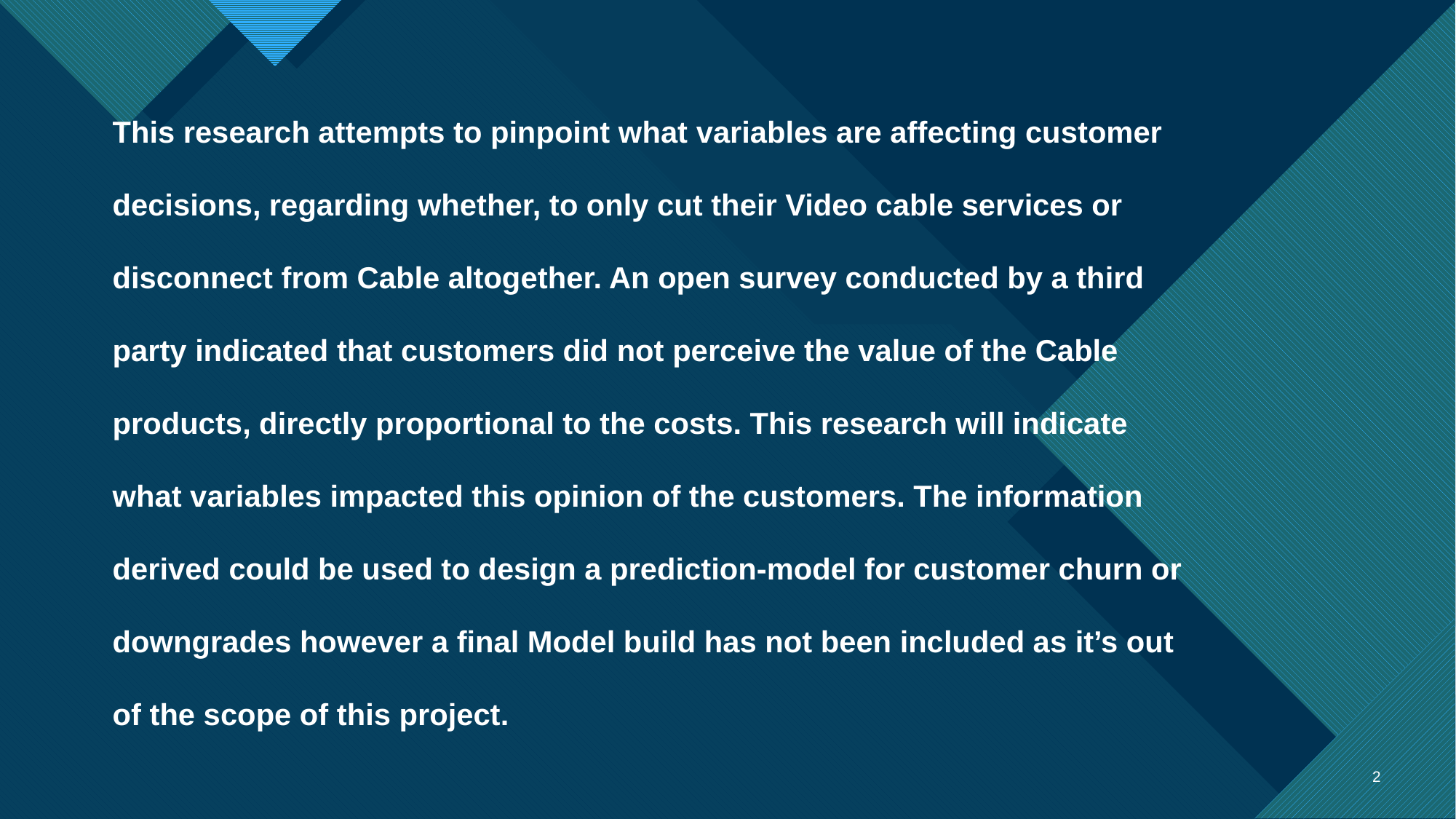

# This research attempts to pinpoint what variables are affecting customer decisions, regarding whether, to only cut their Video cable services or disconnect from Cable altogether. An open survey conducted by a third party indicated that customers did not perceive the value of the Cable products, directly proportional to the costs. This research will indicate what variables impacted this opinion of the customers. The information derived could be used to design a prediction-model for customer churn or downgrades however a final Model build has not been included as it’s out of the scope of this project.
2